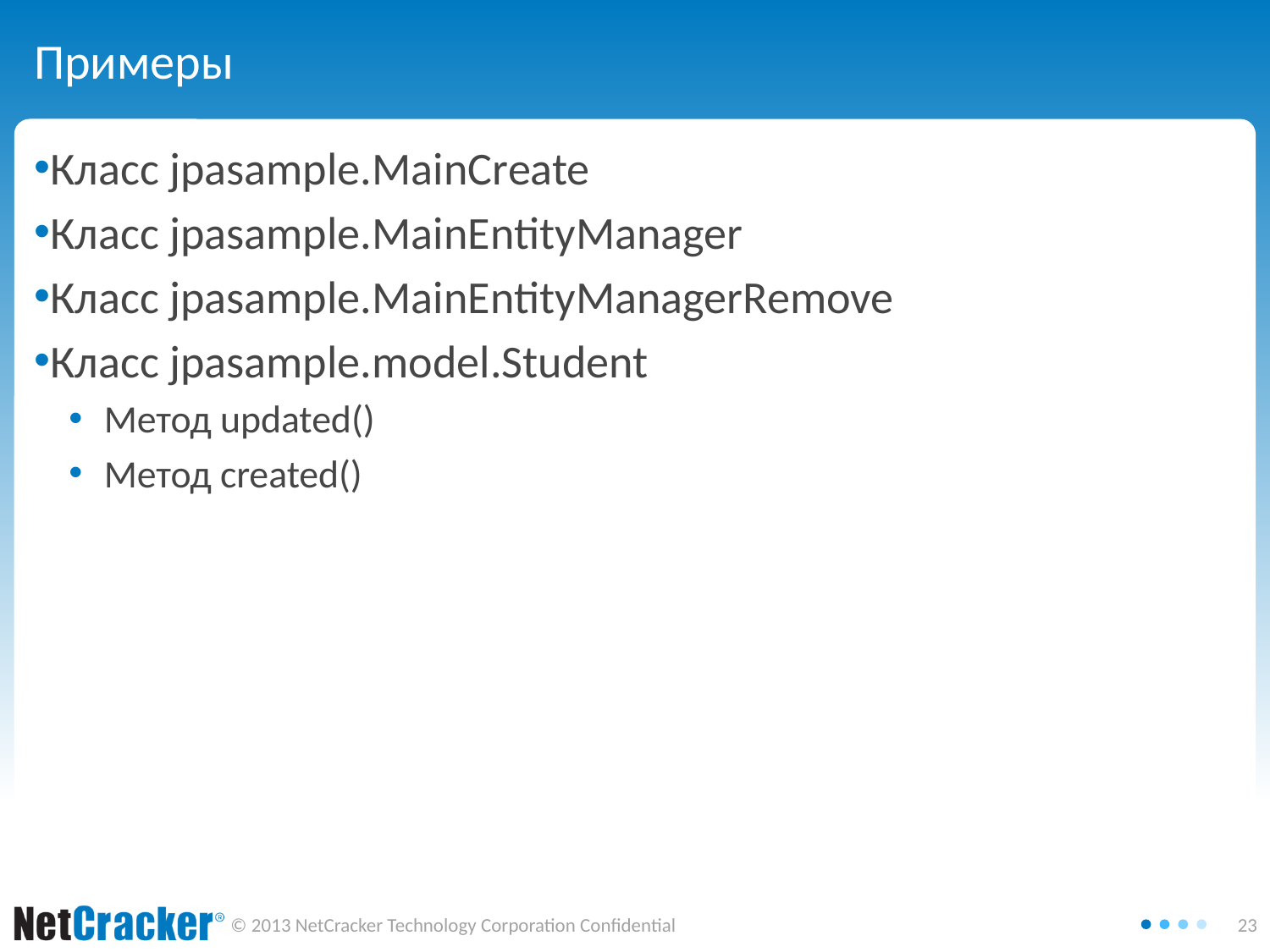

# Примеры
Класс jpasample.MainCreate
Класс jpasample.MainEntityManager
Класс jpasample.MainEntityManagerRemove
Класс jpasample.model.Student
Метод updated()‏
Метод created()‏